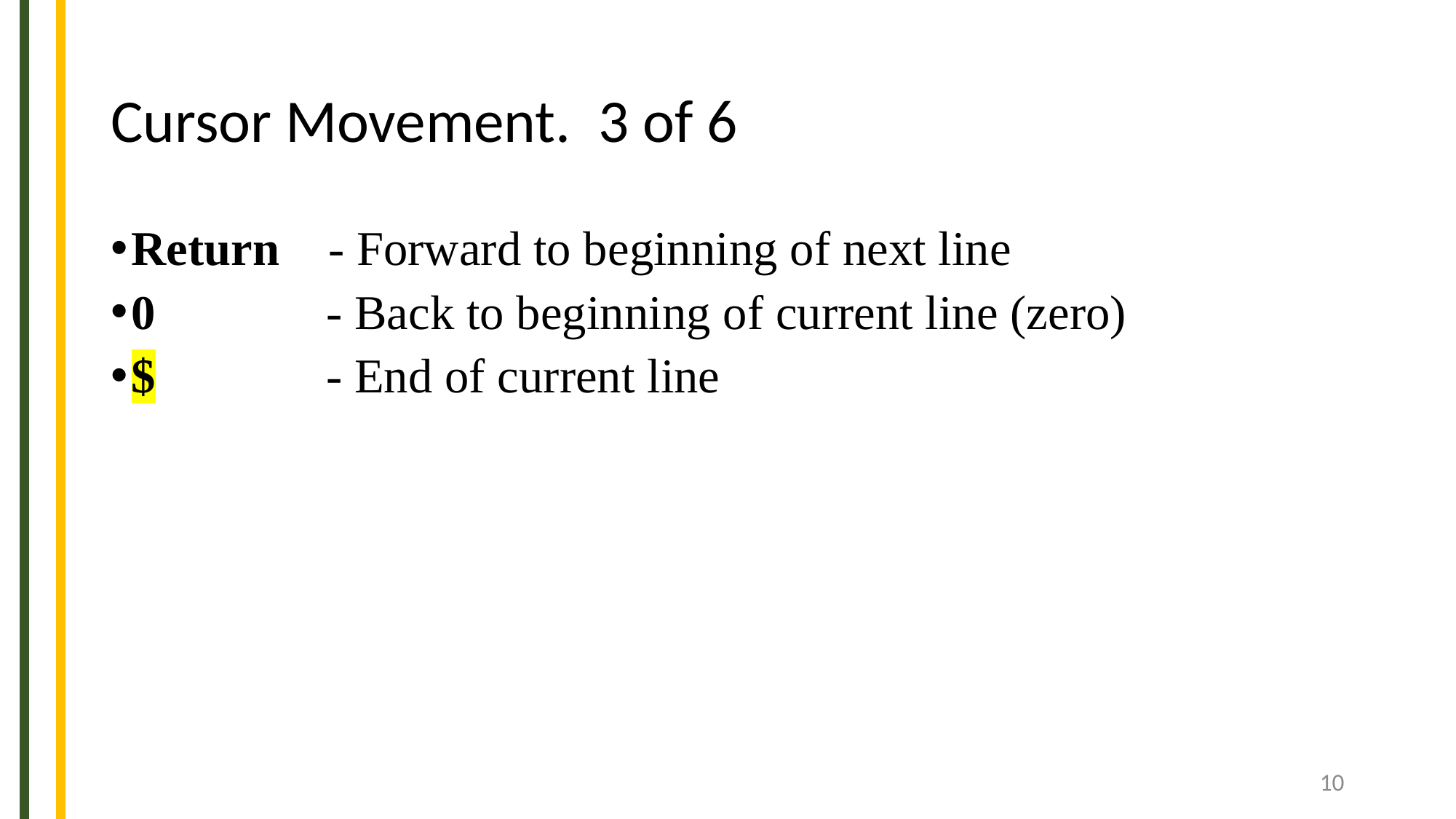

# Cursor Movement.  3 of 6
Return    - Forward to beginning of next line
0              - Back to beginning of current line (zero)
$              - End of current line

10